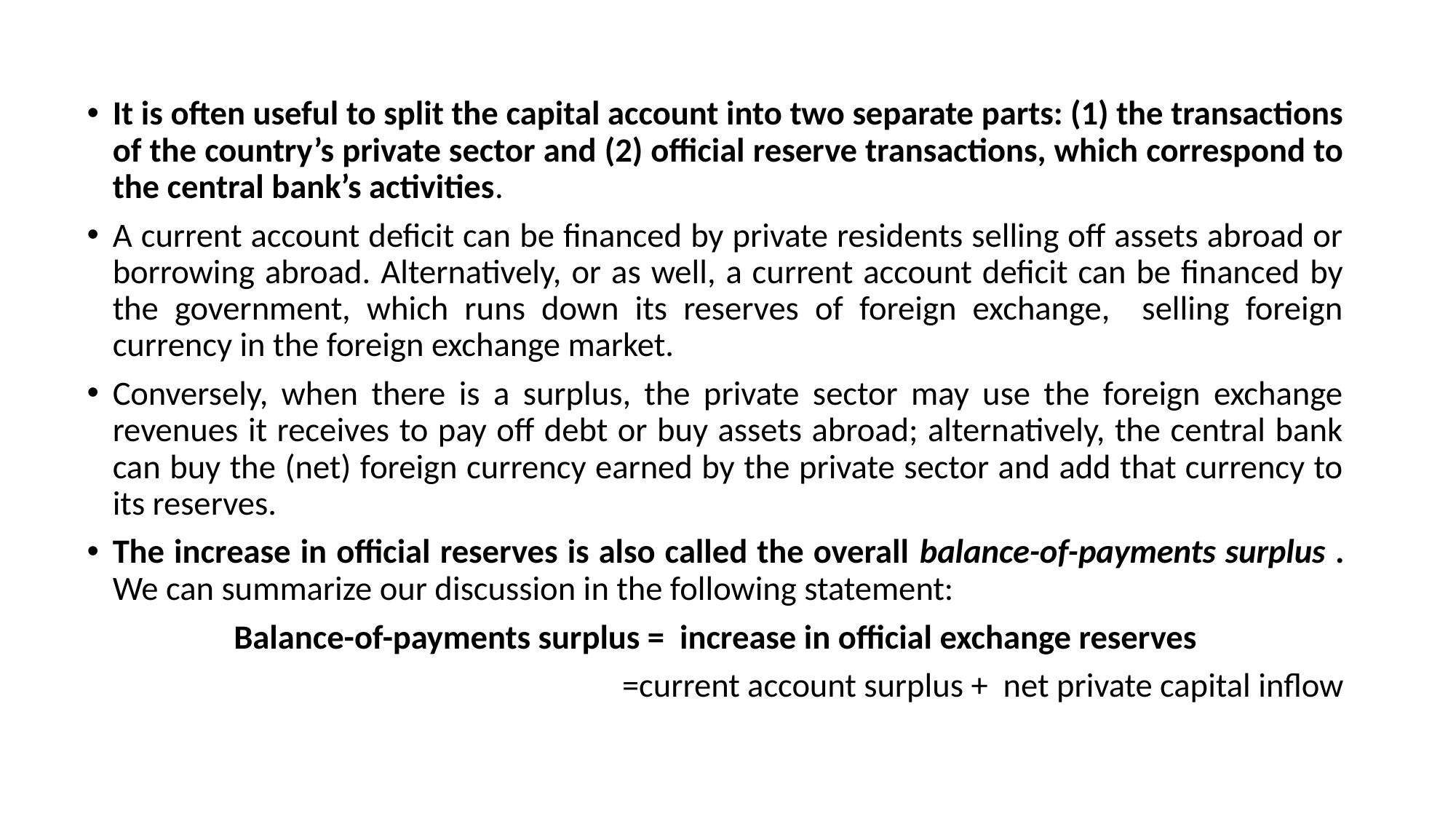

It is often useful to split the capital account into two separate parts: (1) the transactions of the country’s private sector and (2) official reserve transactions, which correspond to the central bank’s activities.
A current account deficit can be financed by private residents selling off assets abroad or borrowing abroad. Alternatively, or as well, a current account deficit can be financed by the government, which runs down its reserves of foreign exchange,  selling foreign currency in the foreign exchange market.
Conversely, when there is a surplus, the private sector may use the foreign exchange revenues it receives to pay off debt or buy assets abroad; alternatively, the central bank can buy the (net) foreign currency earned by the private sector and add that currency to its reserves.
The increase in official reserves is also called the overall balance-of-payments surplus . We can summarize our discussion in the following statement:
Balance-of-payments surplus =  increase in official exchange reserves
                                                                     =current account surplus +  net private capital inflow